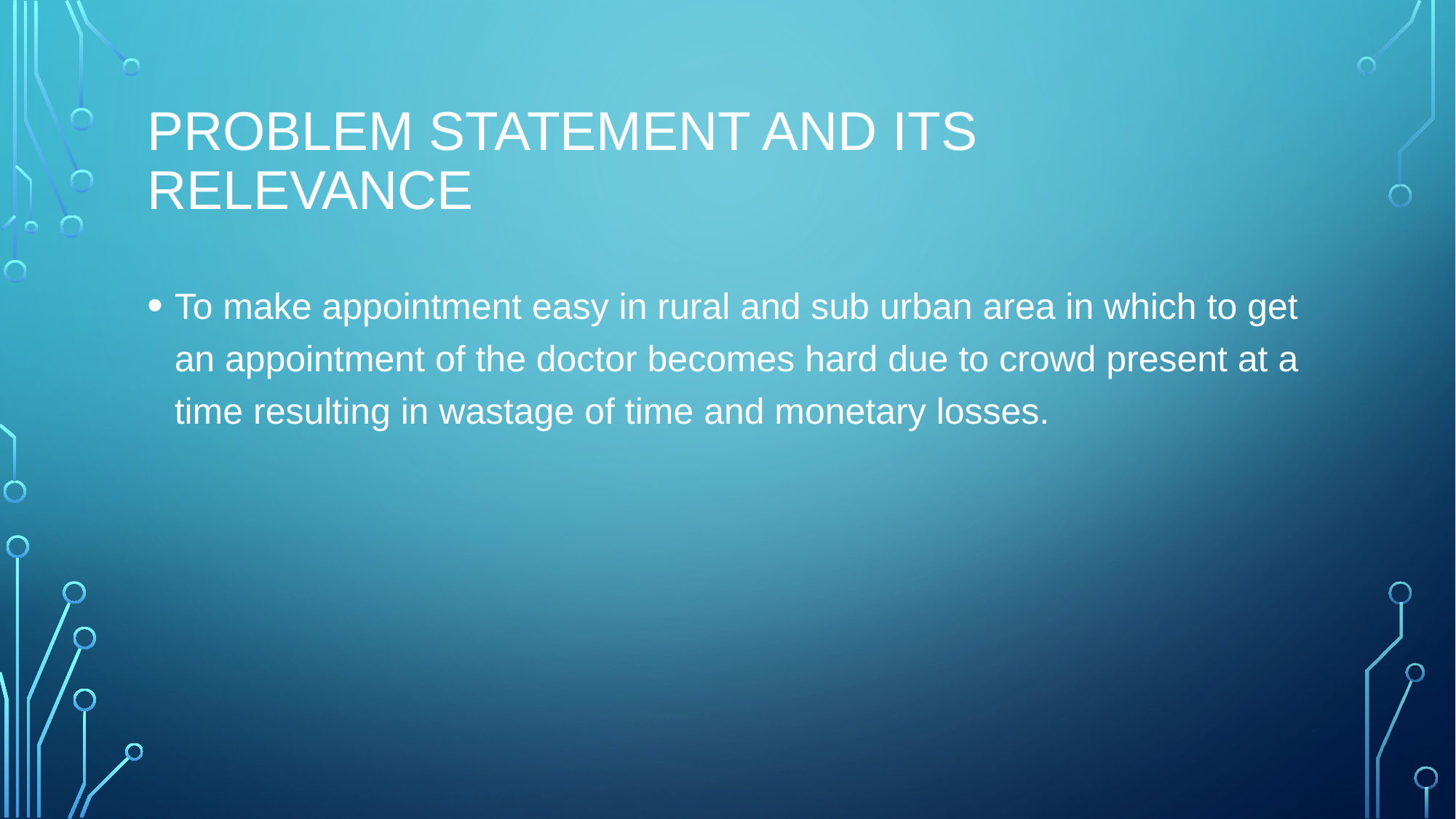

# Problem Statement and its relevance
To make appointment easy in rural and sub urban area in which to get an appointment of the doctor becomes hard due to crowd present at a time resulting in wastage of time and monetary losses.